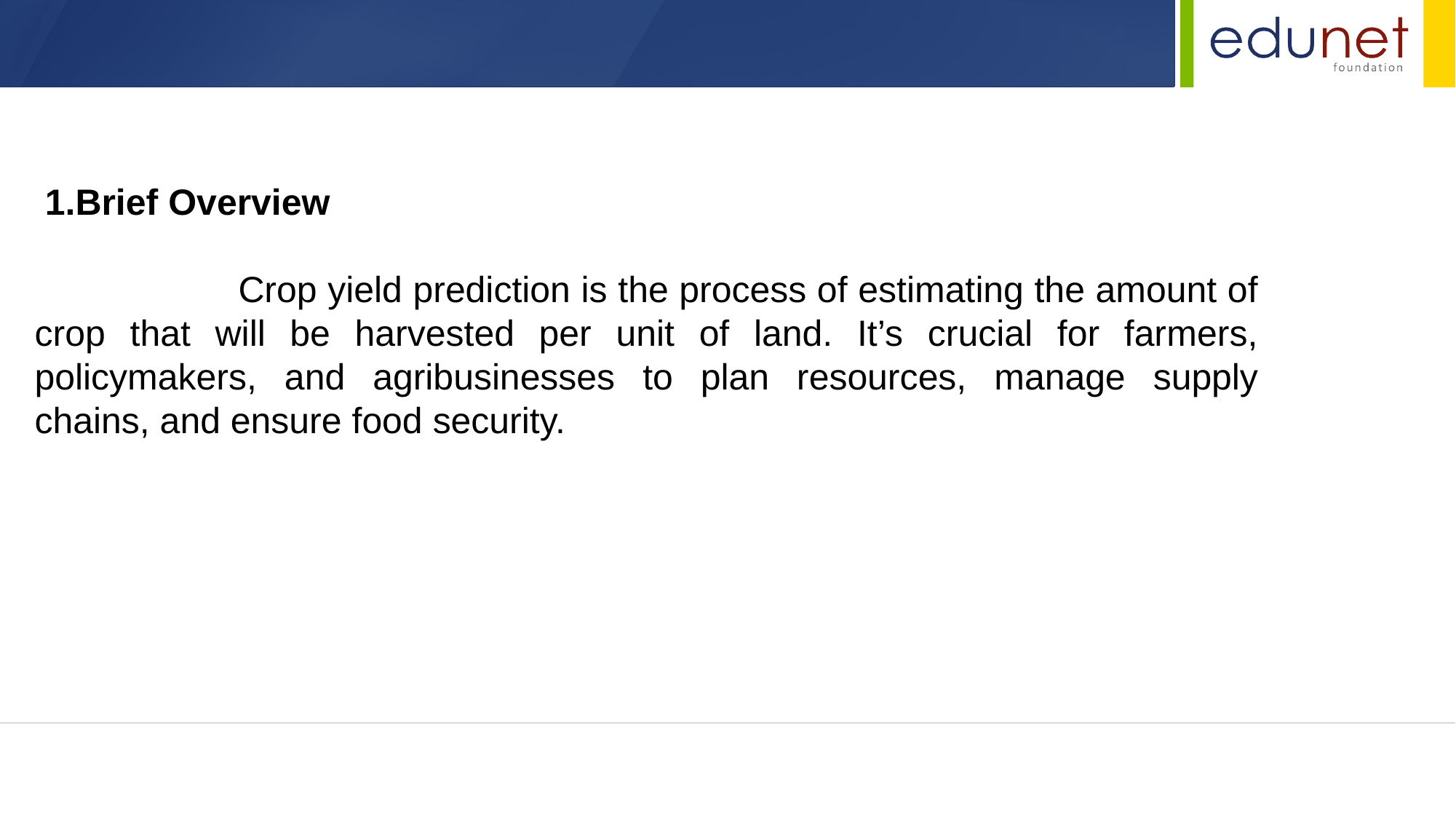

1.Brief Overview

                   Crop yield prediction is the process of estimating the amount of crop that will be harvested per unit of land. It’s crucial for farmers, policymakers, and agribusinesses to plan resources, manage supply chains, and ensure food security.